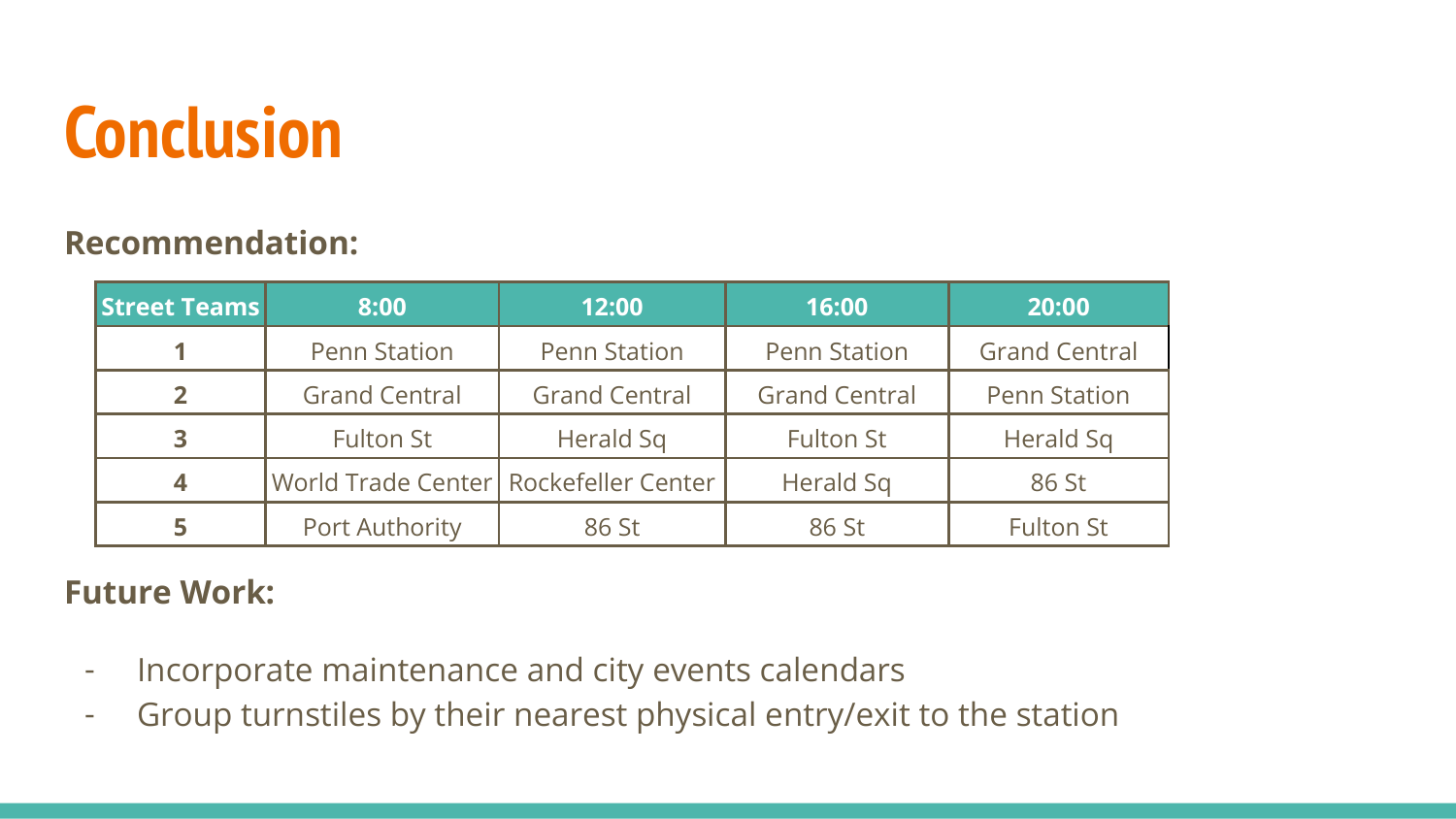

# Conclusion
Recommendation:
| Street Teams | 8:00 | 12:00 | 16:00 | 20:00 |
| --- | --- | --- | --- | --- |
| 1 | Penn Station | Penn Station | Penn Station | Grand Central |
| 2 | Grand Central | Grand Central | Grand Central | Penn Station |
| 3 | Fulton St | Herald Sq | Fulton St | Herald Sq |
| 4 | World Trade Center | Rockefeller Center | Herald Sq | 86 St |
| 5 | Port Authority | 86 St | 86 St | Fulton St |
Future Work:
Incorporate maintenance and city events calendars
Group turnstiles by their nearest physical entry/exit to the station